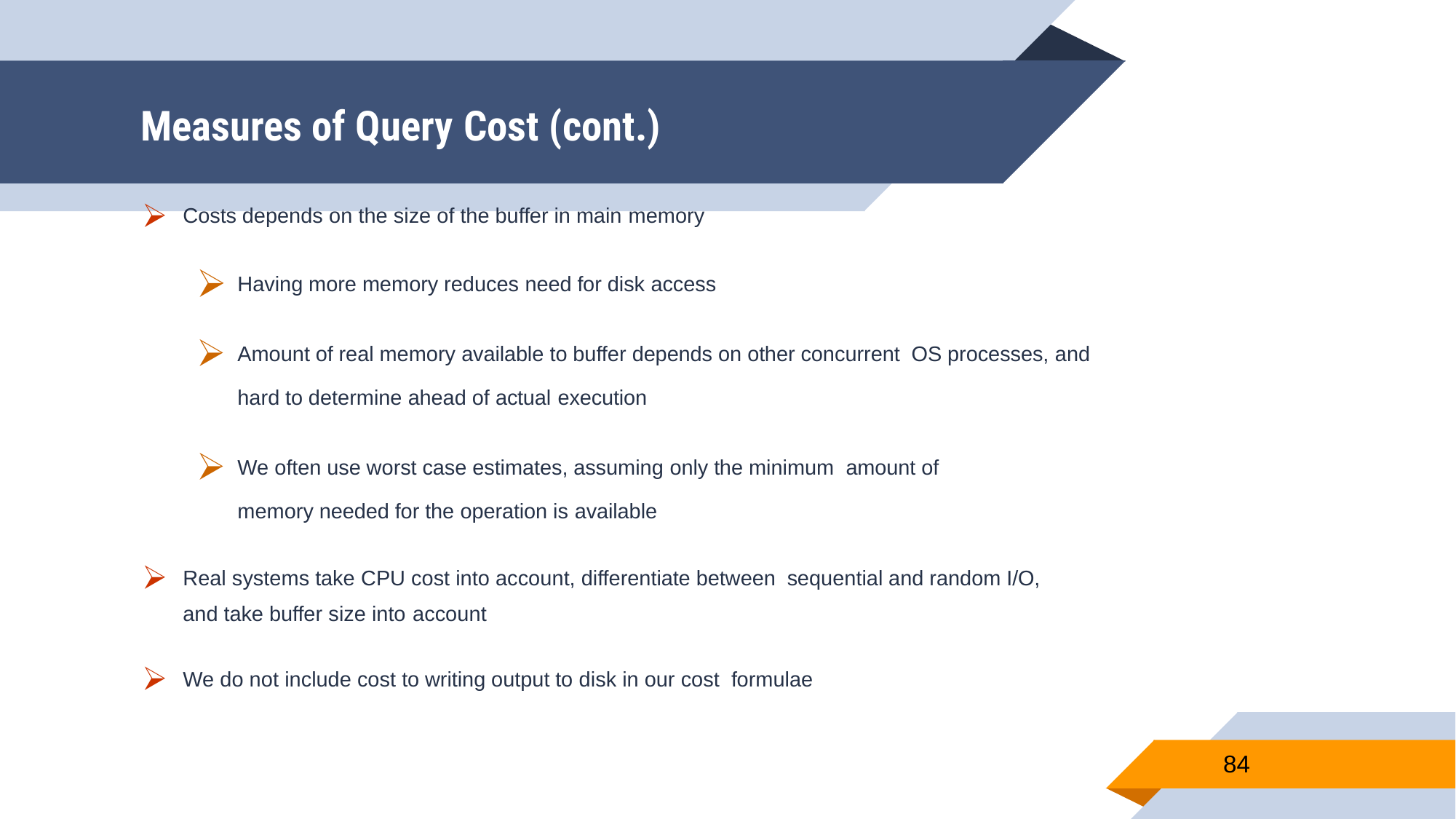

# Measures of Query Cost (cont.)
Costs depends on the size of the buffer in main memory
Having more memory reduces need for disk access
Amount of real memory available to buffer depends on other concurrent  OS processes, and hard to determine ahead of actual execution
We often use worst case estimates, assuming only the minimum  amount of memory needed for the operation is available
Real systems take CPU cost into account, differentiate between  sequential and random I/O, and take buffer size into account
We do not include cost to writing output to disk in our cost  formulae

84